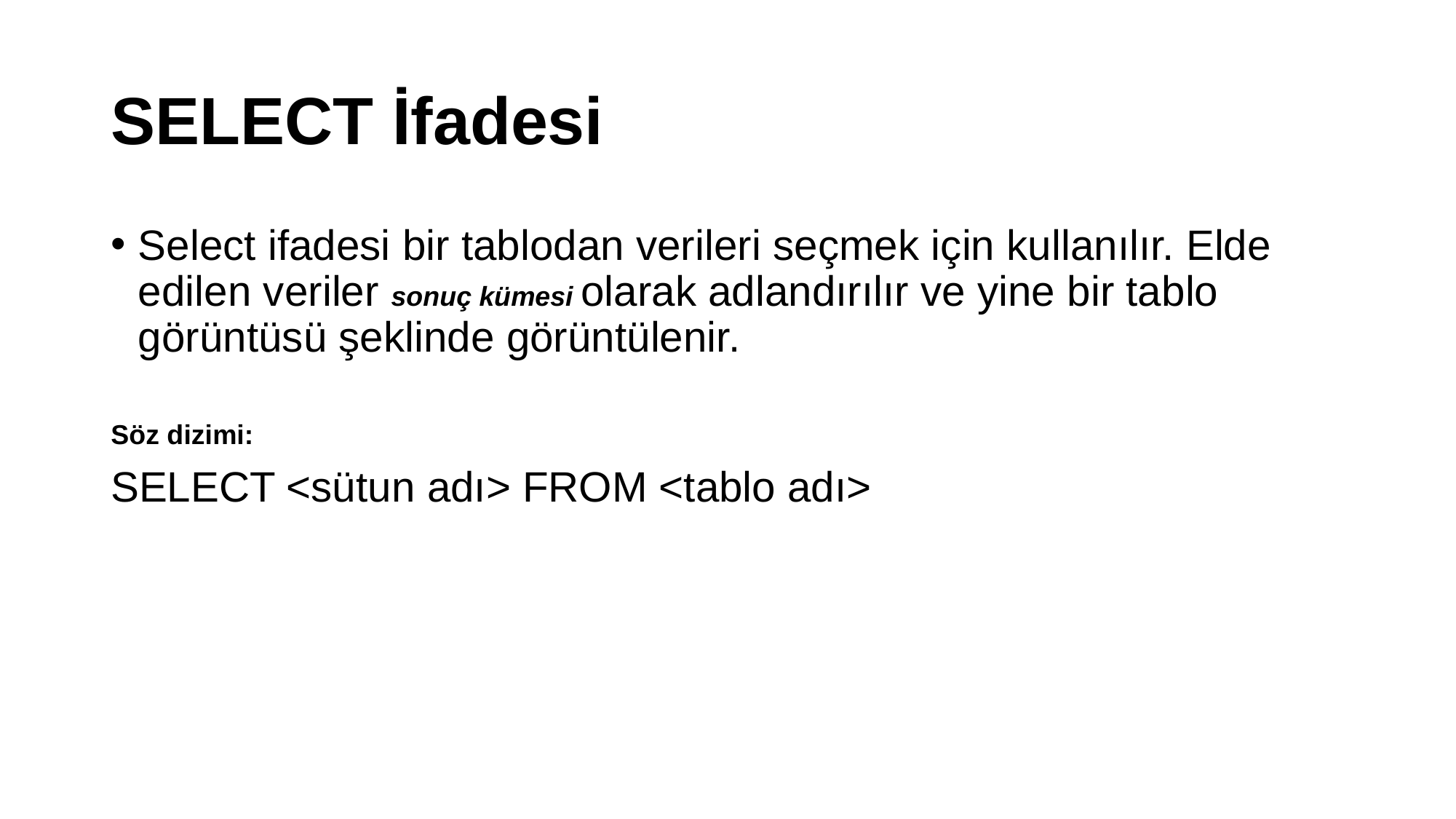

# SELECT İfadesi
Select ifadesi bir tablodan verileri seçmek için kullanılır. Elde edilen veriler sonuç kümesi olarak adlandırılır ve yine bir tablo görüntüsü şeklinde görüntülenir.

Söz dizimi:
SELECT <sütun adı> FROM <tablo adı>